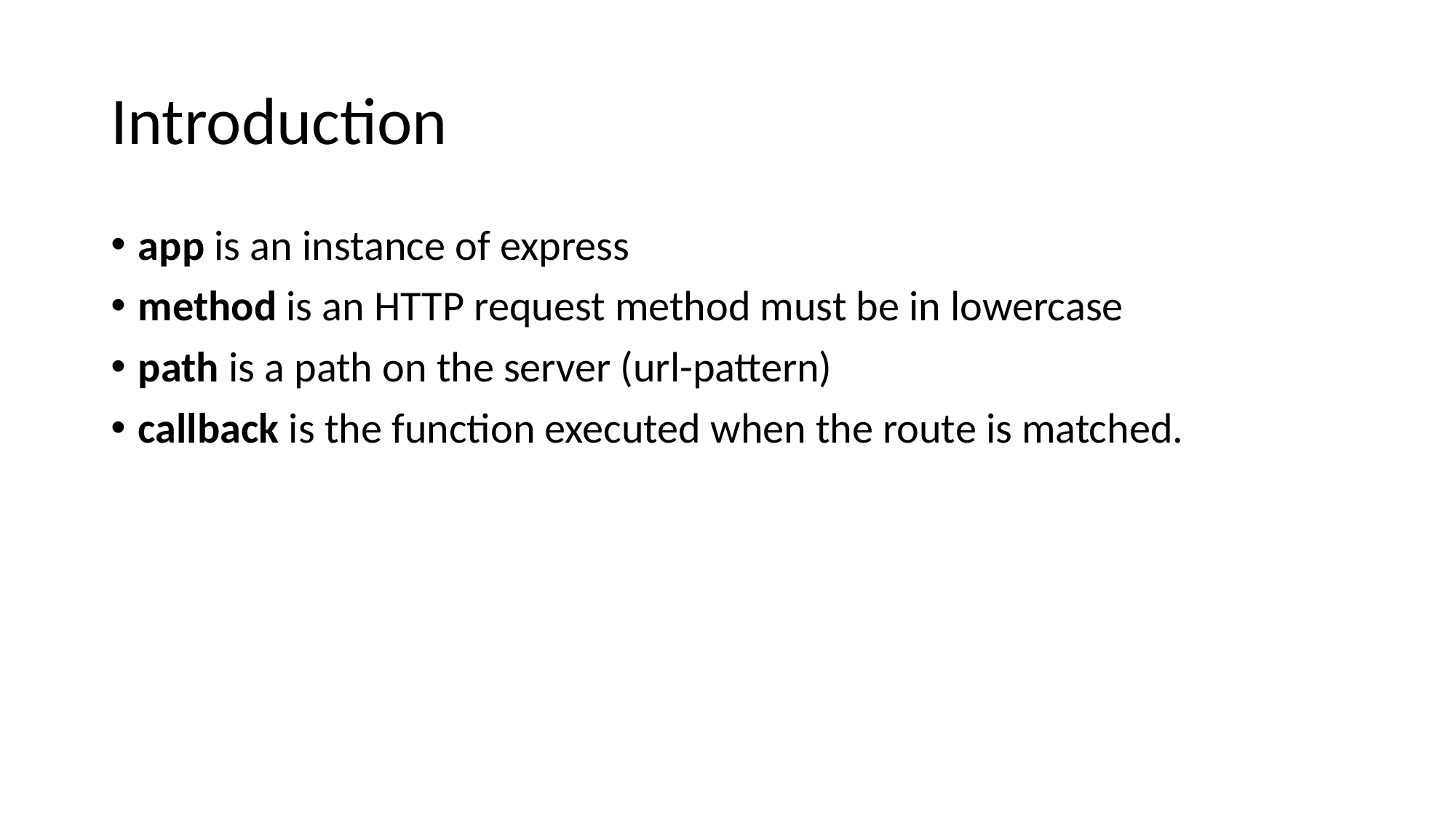

# Introduction
app is an instance of express
method is an HTTP request method must be in lowercase
path is a path on the server (url-pattern)
callback is the function executed when the route is matched.